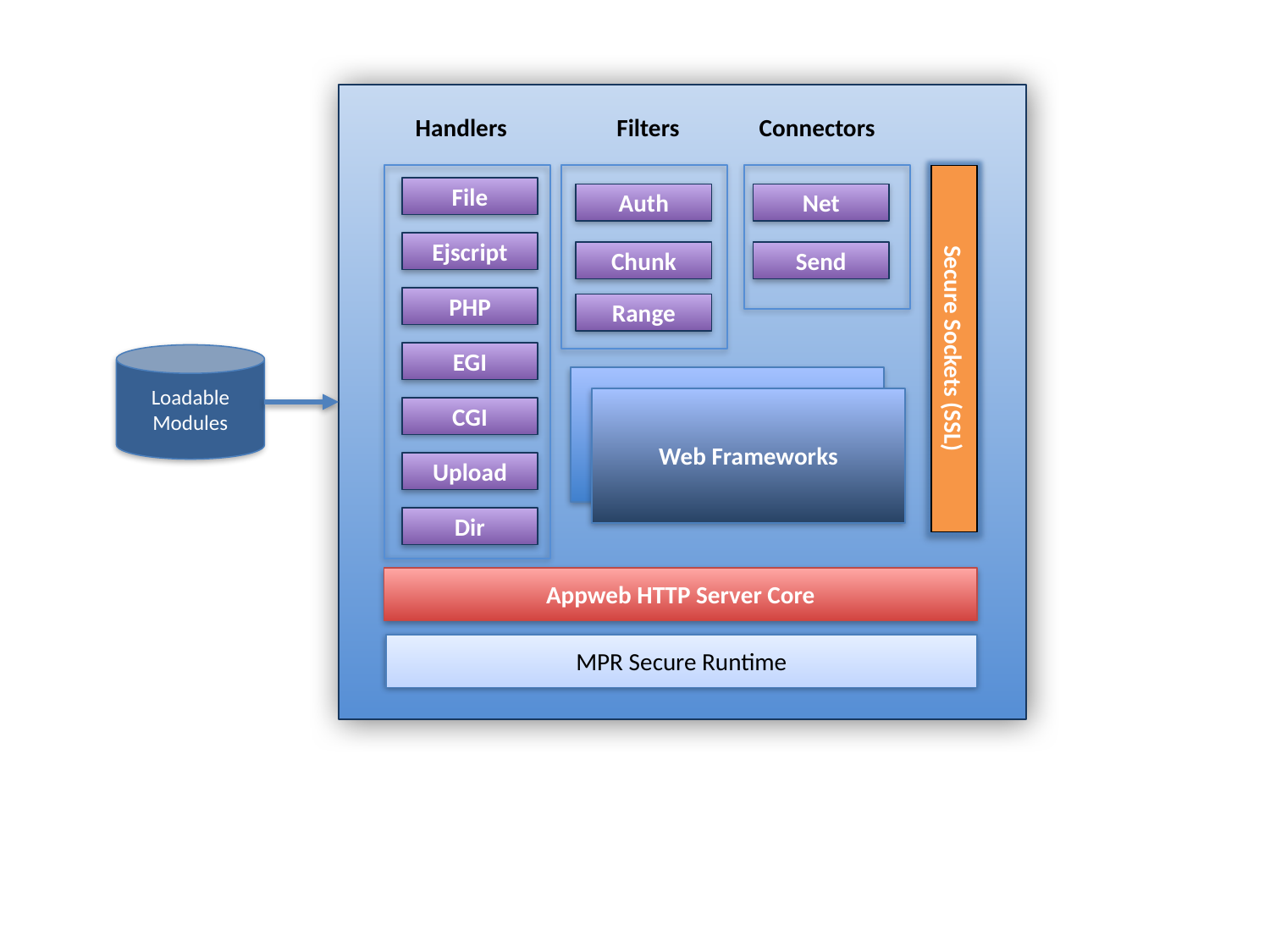

Handlers
Filters
Connectors

Secure Sockets (SSL)
File
Auth
Net
Ejscript
Chunk
Send
PHP
Range
EGI
Loadable
Modules
Appweb HTTP Server Core
Web Frameworks
CGI
Upload
Dir
Appweb HTTP Server Core
MPR Secure Runtime